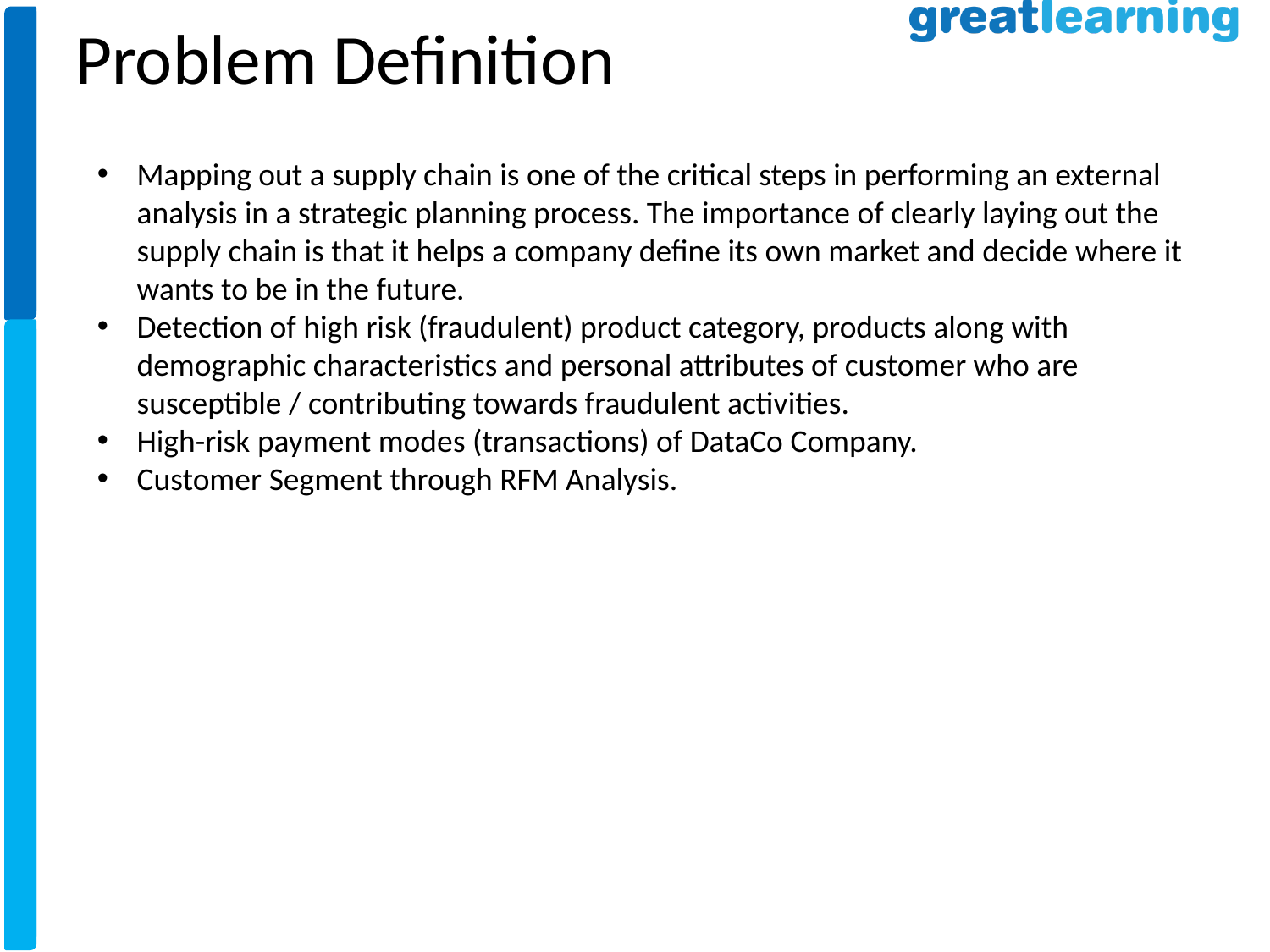

Problem Definition

Mapping out a supply chain is one of the critical steps in performing an external analysis in a strategic planning process. The importance of clearly laying out the supply chain is that it helps a company define its own market and decide where it wants to be in the future.
Detection of high risk (fraudulent) product category, products along with demographic characteristics and personal attributes of customer who are susceptible / contributing towards fraudulent activities.
High-risk payment modes (transactions) of DataCo Company.
Customer Segment through RFM Analysis.